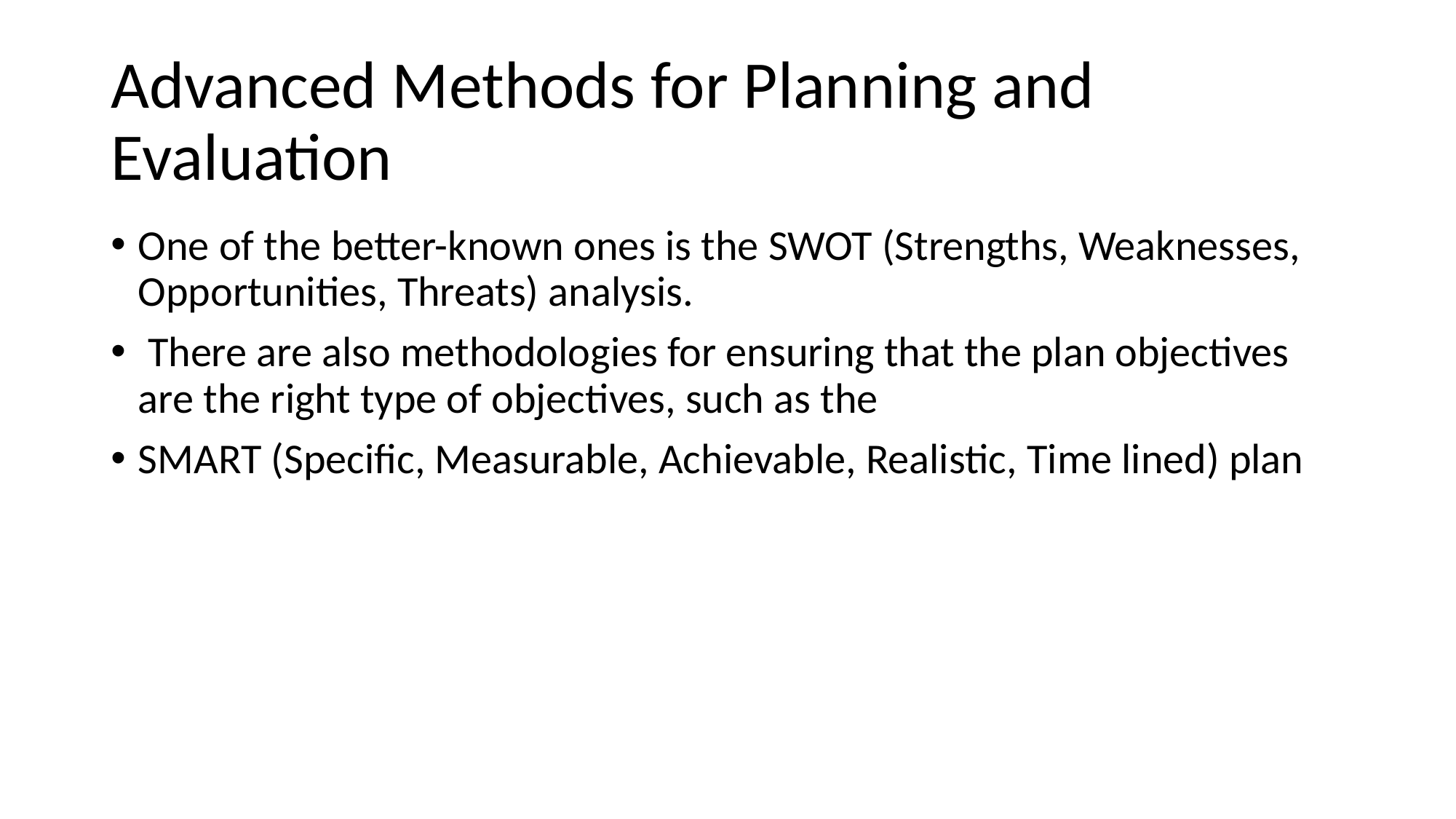

# Advanced Methods for Planning and Evaluation
One of the better-known ones is the SWOT (Strengths, Weaknesses, Opportunities, Threats) analysis.
 There are also methodologies for ensuring that the plan objectives are the right type of objectives, such as the
SMART (Specific, Measurable, Achievable, Realistic, Time lined) plan